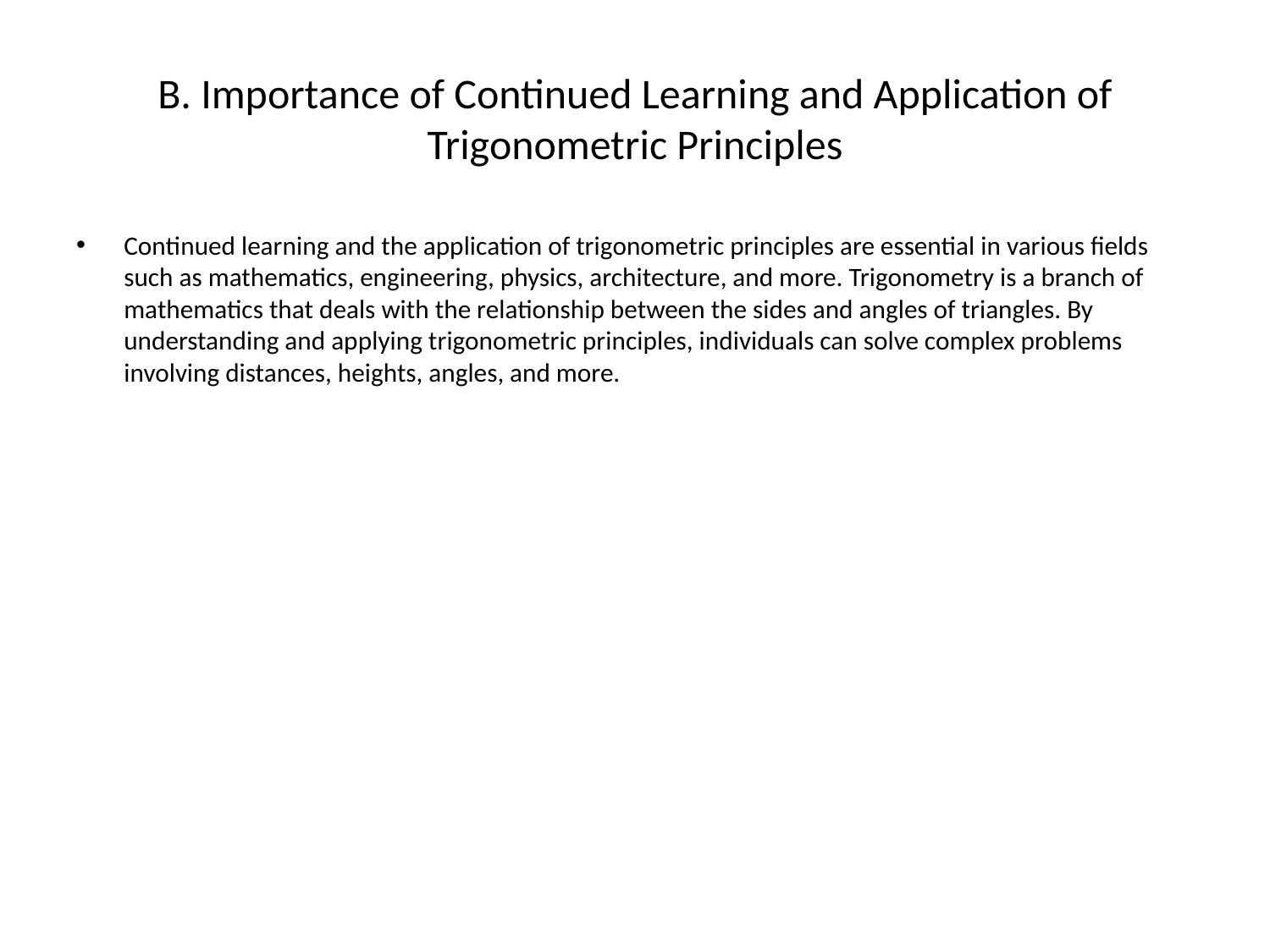

# B. Importance of Continued Learning and Application of Trigonometric Principles
Continued learning and the application of trigonometric principles are essential in various fields such as mathematics, engineering, physics, architecture, and more. Trigonometry is a branch of mathematics that deals with the relationship between the sides and angles of triangles. By understanding and applying trigonometric principles, individuals can solve complex problems involving distances, heights, angles, and more.